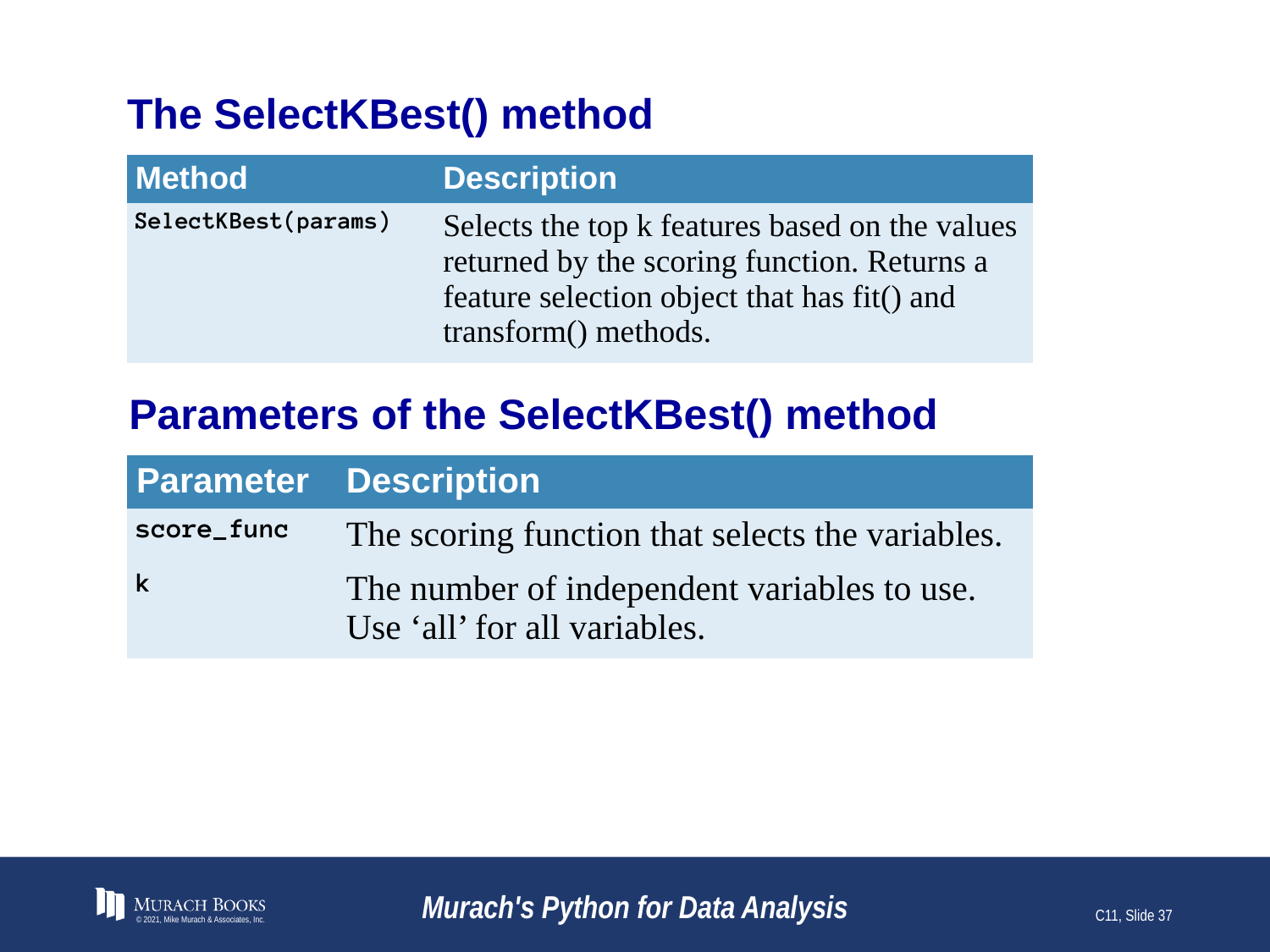

# The SelectKBest() method
| Method | Description |
| --- | --- |
| SelectKBest(params) | Selects the top k features based on the values returned by the scoring function. Returns a feature selection object that has fit() and transform() methods. |
Parameters of the SelectKBest() method

| Parameter | Description |
| --- | --- |
| score\_func | The scoring function that selects the variables. |
| k | The number of independent variables to use. Use ‘all’ for all variables. |
© 2021, Mike Murach & Associates, Inc.
Murach's Python for Data Analysis

C11, Slide 37